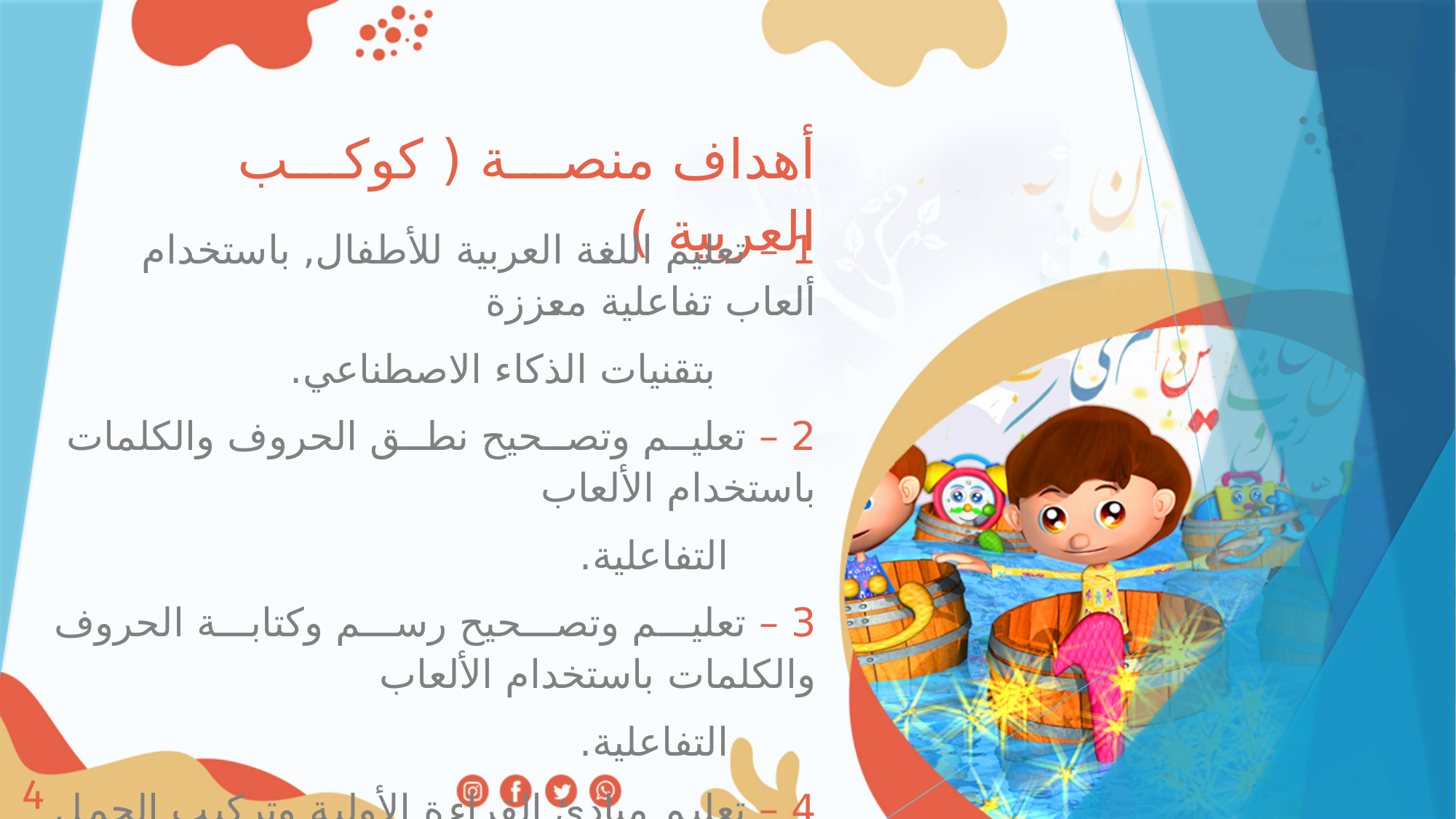

أهداف منصة ( كوكب العربية )
1 – تعليم اللغة العربية للأطفال, باستخدام ألعاب تفاعلية معززة
        بتقنيات الذكاء الاصطناعي.
2 – تعليم وتصحيح نطق الحروف والكلمات  باستخدام الألعاب
       التفاعلية.
3 – تعليم وتصحيح رسم وكتابة الحروف والكلمات باستخدام الألعاب
       التفاعلية.
4 – تعليم مبادئ القراءة الأولية وتركيب الجمل باستخدام الألعاب
       التفاعلية.

4